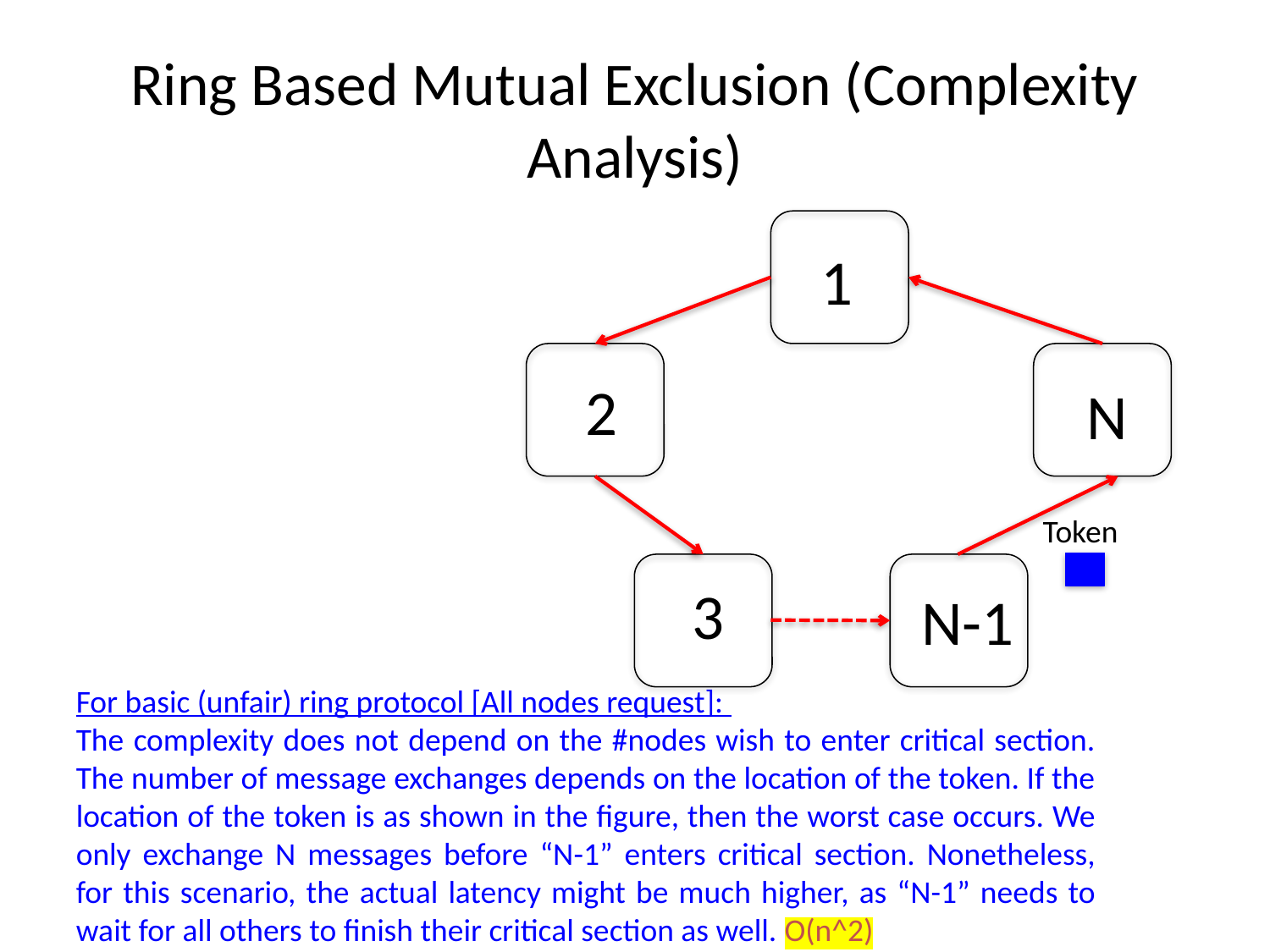

# Ring Based Mutual Exclusion (Complexity Analysis)

1

2
N
Token

3
N-1
For basic (unfair) ring protocol [All nodes request]:
The complexity does not depend on the #nodes wish to enter critical section. The number of message exchanges depends on the location of the token. If the location of the token is as shown in the figure, then the worst case occurs. We only exchange N messages before “N-1” enters critical section. Nonetheless, for this scenario, the actual latency might be much higher, as “N-1” needs to wait for all others to finish their critical section as well. O(n^2)